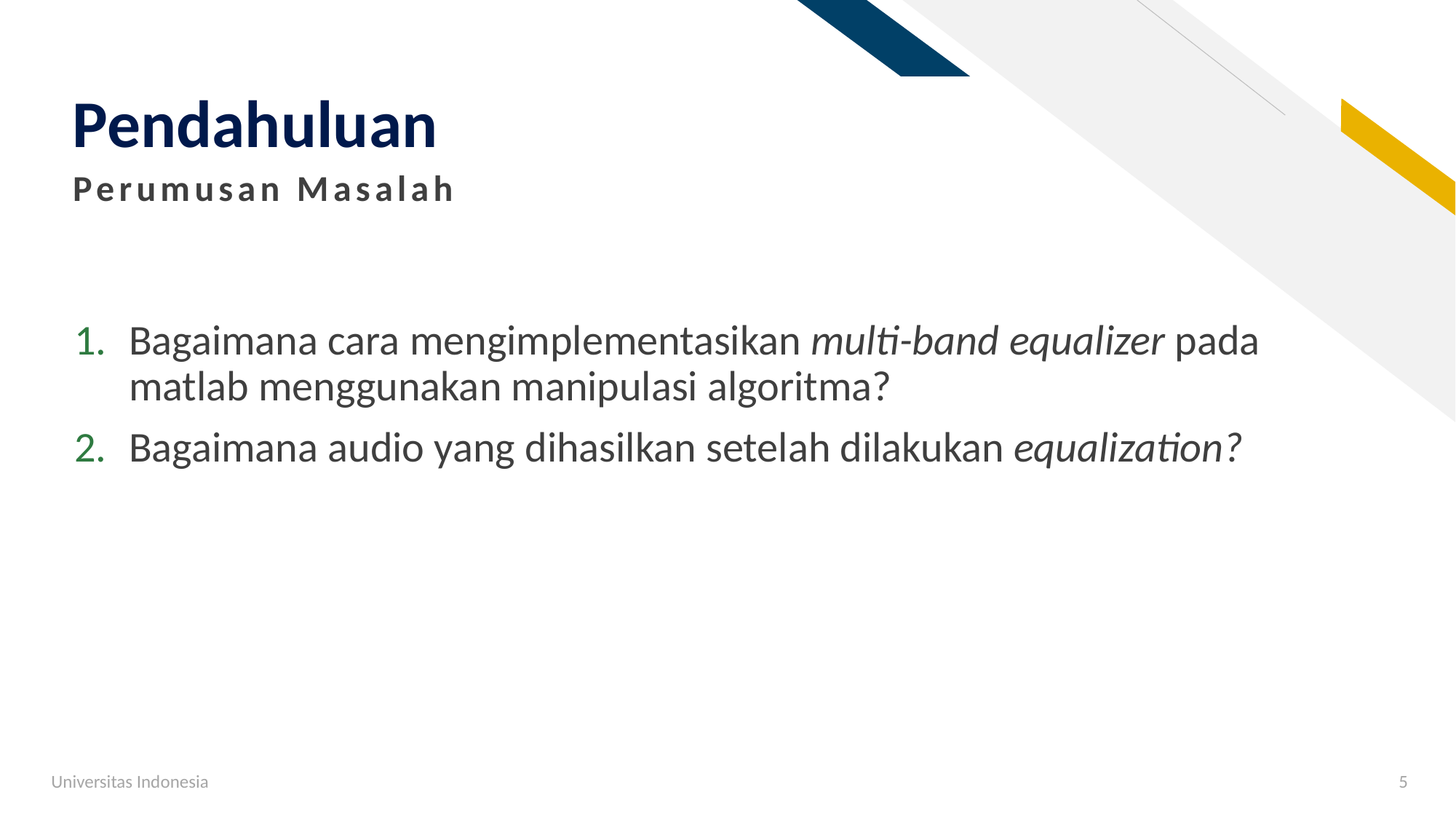

# Pendahuluan
Perumusan Masalah

Bagaimana cara mengimplementasikan multi-band equalizer pada matlab menggunakan manipulasi algoritma?
Bagaimana audio yang dihasilkan setelah dilakukan equalization?
Universitas Indonesia
5